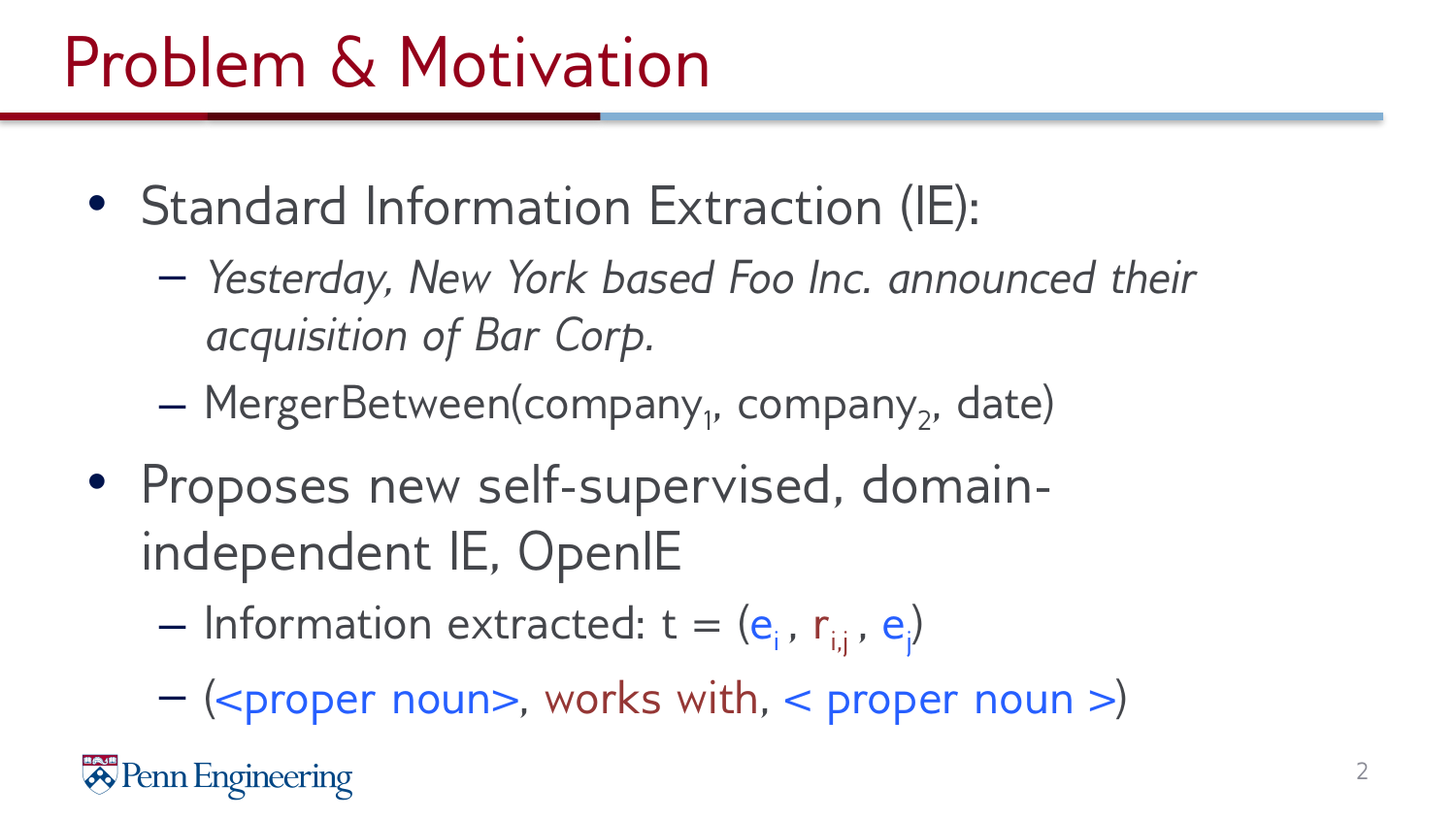

# Problem & Motivation
Standard Information Extraction (IE):
Yesterday, New York based Foo Inc. announced their acquisition of Bar Corp.
MergerBetween(company1, company2, date)
Proposes new self-supervised, domain-independent IE, OpenIE
Information extracted: t = (ei , ri,j , ej)
(<proper noun>, works with, < proper noun >)

2